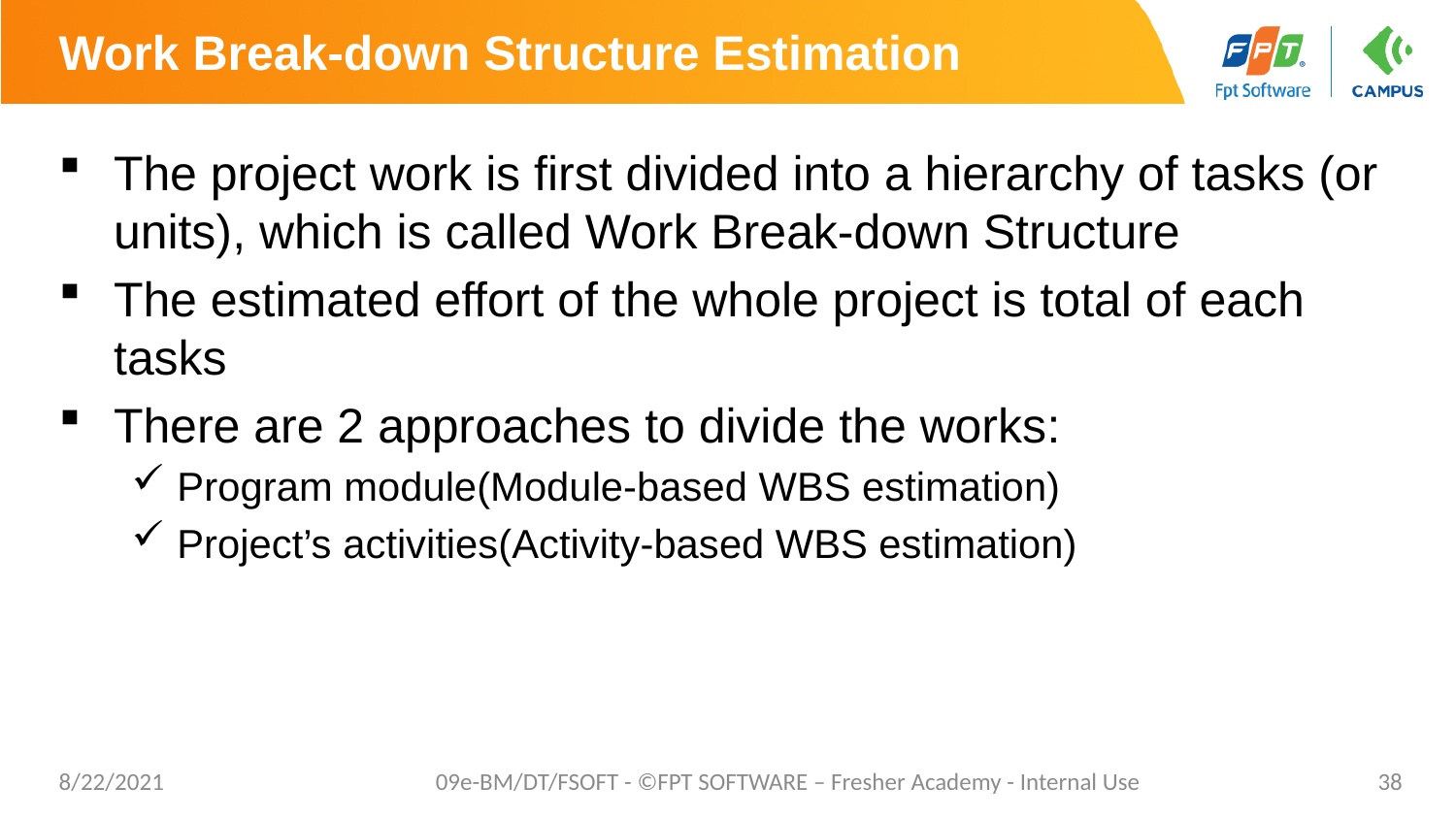

# Work Break-down Structure Estimation
The project work is first divided into a hierarchy of tasks (or units), which is called Work Break-down Structure
The estimated effort of the whole project is total of each tasks
There are 2 approaches to divide the works:
Program module(Module-based WBS estimation)
Project’s activities(Activity-based WBS estimation)

8/22/2021
09e-BM/DT/FSOFT - ©FPT SOFTWARE – Fresher Academy - Internal Use
38